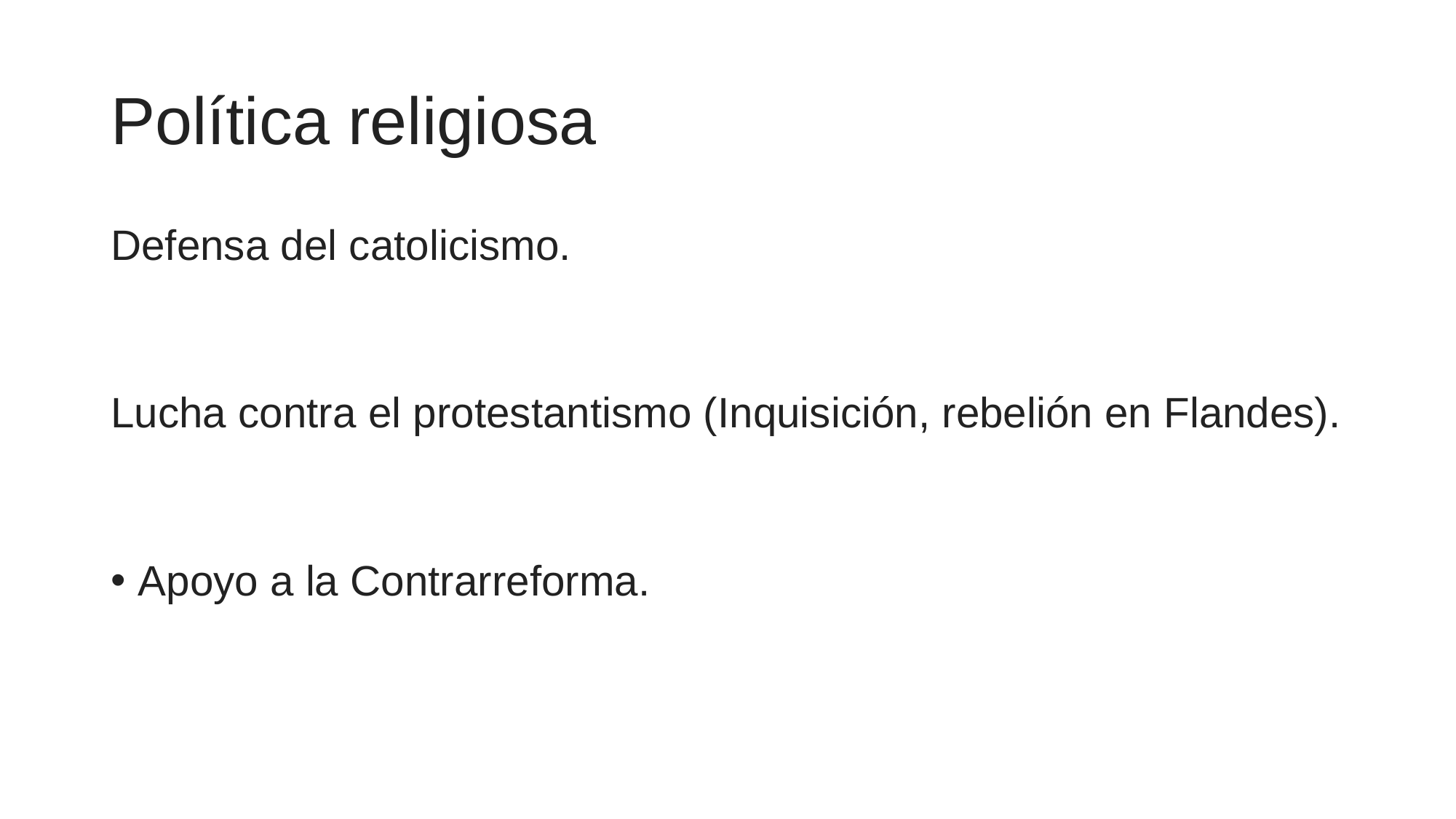

# Política religiosa
Defensa del catolicismo.

Lucha contra el protestantismo (Inquisición, rebelión en Flandes).

Apoyo a la Contrarreforma.